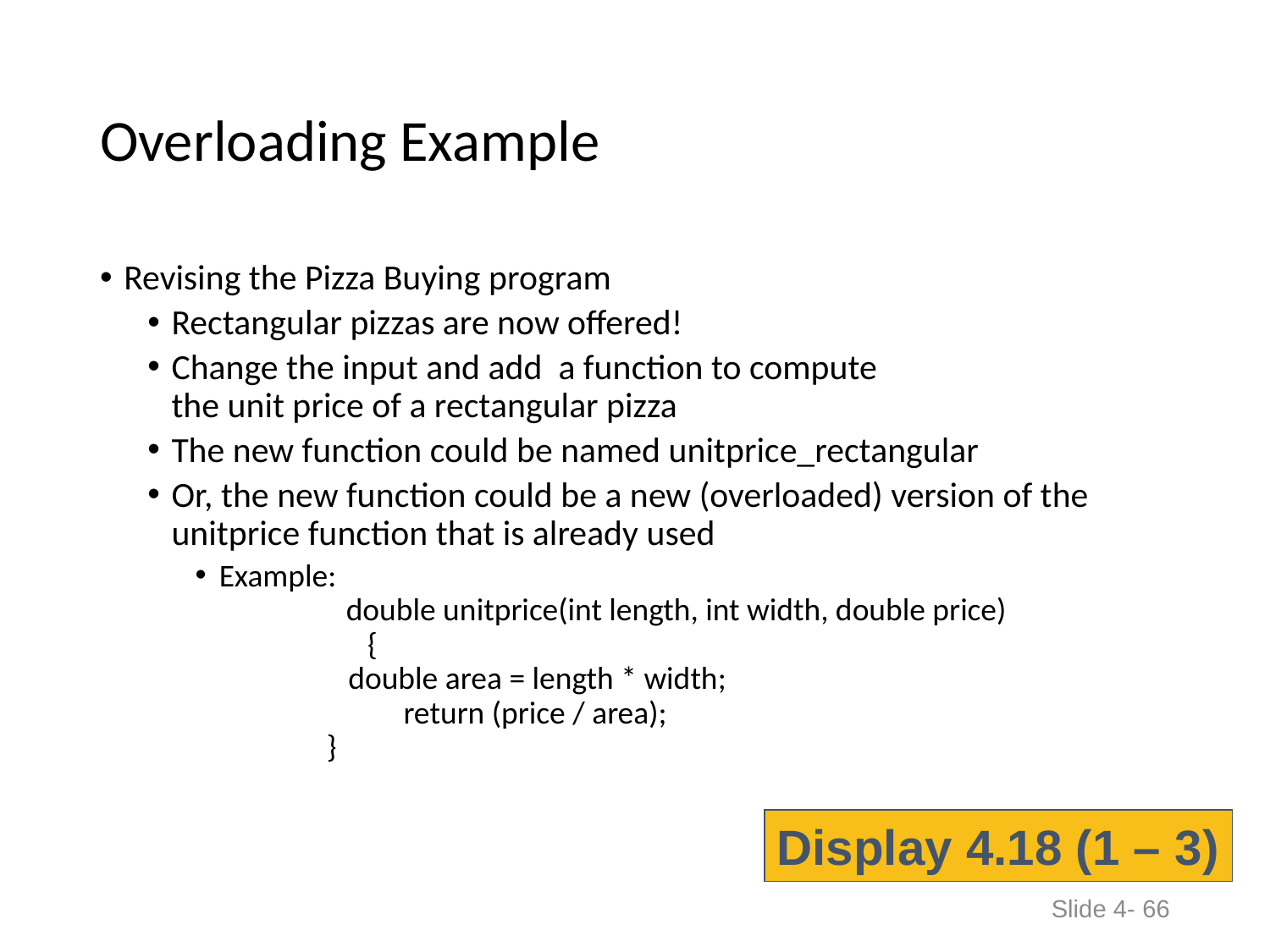

# Overloading Example
Revising the Pizza Buying program
Rectangular pizzas are now offered!
Change the input and add  a function to compute
the unit price of a rectangular pizza
The new function could be named unitprice_rectangular
Or, the new function could be a new (overloaded) version of the
unitprice function that is already used
Example:
 	double unitprice(int length, int width, double price)
	   {
                  double area = length * width;
 	        return (price / area);
               }
Display 4.18 (1 – 3)
Slide 4- 66